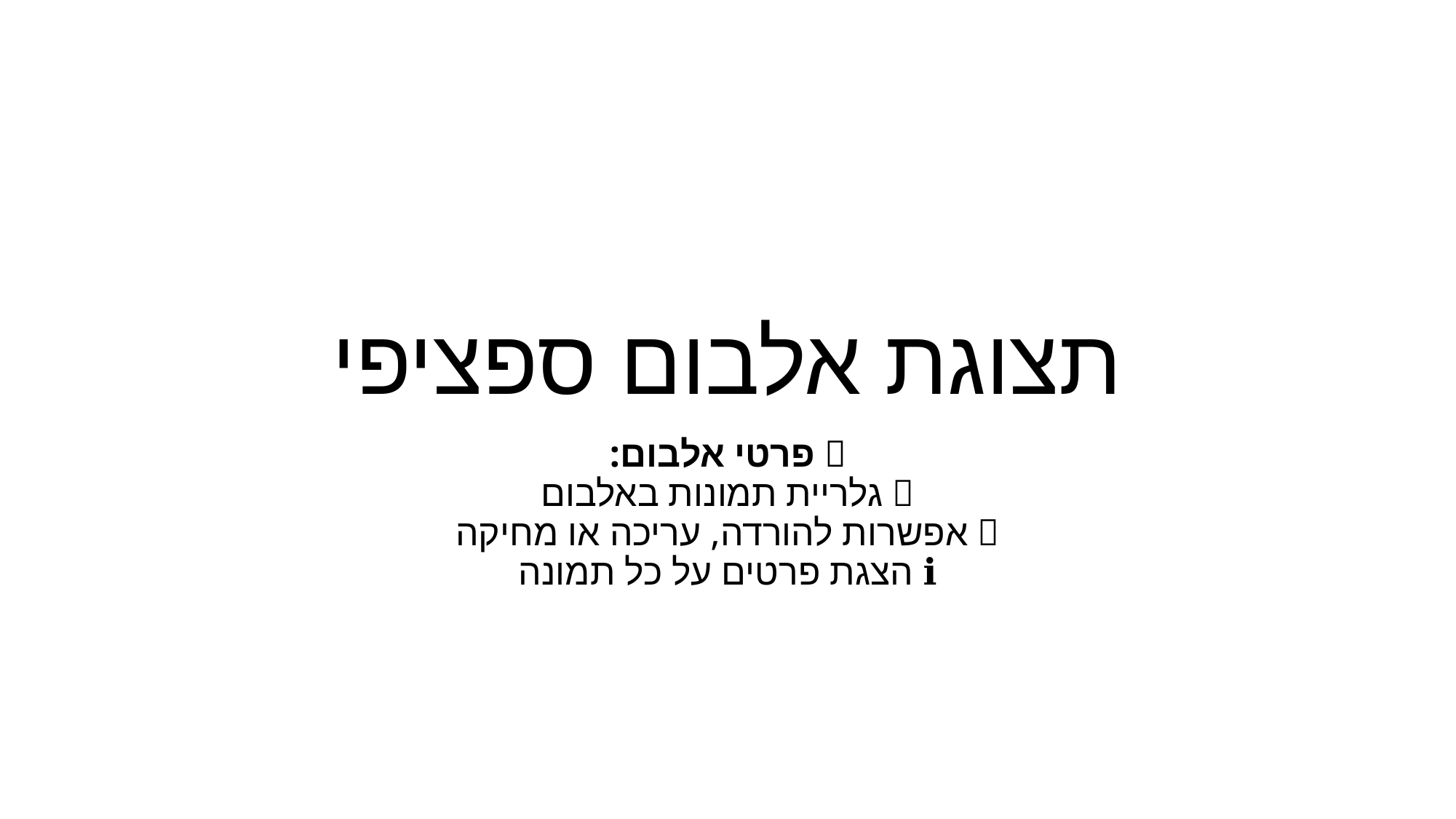

# תצוגת אלבום ספציפי
🖼 פרטי אלבום:
🔎 גלריית תמונות באלבום
📥 אפשרות להורדה, עריכה או מחיקה
ℹ️ הצגת פרטים על כל תמונה